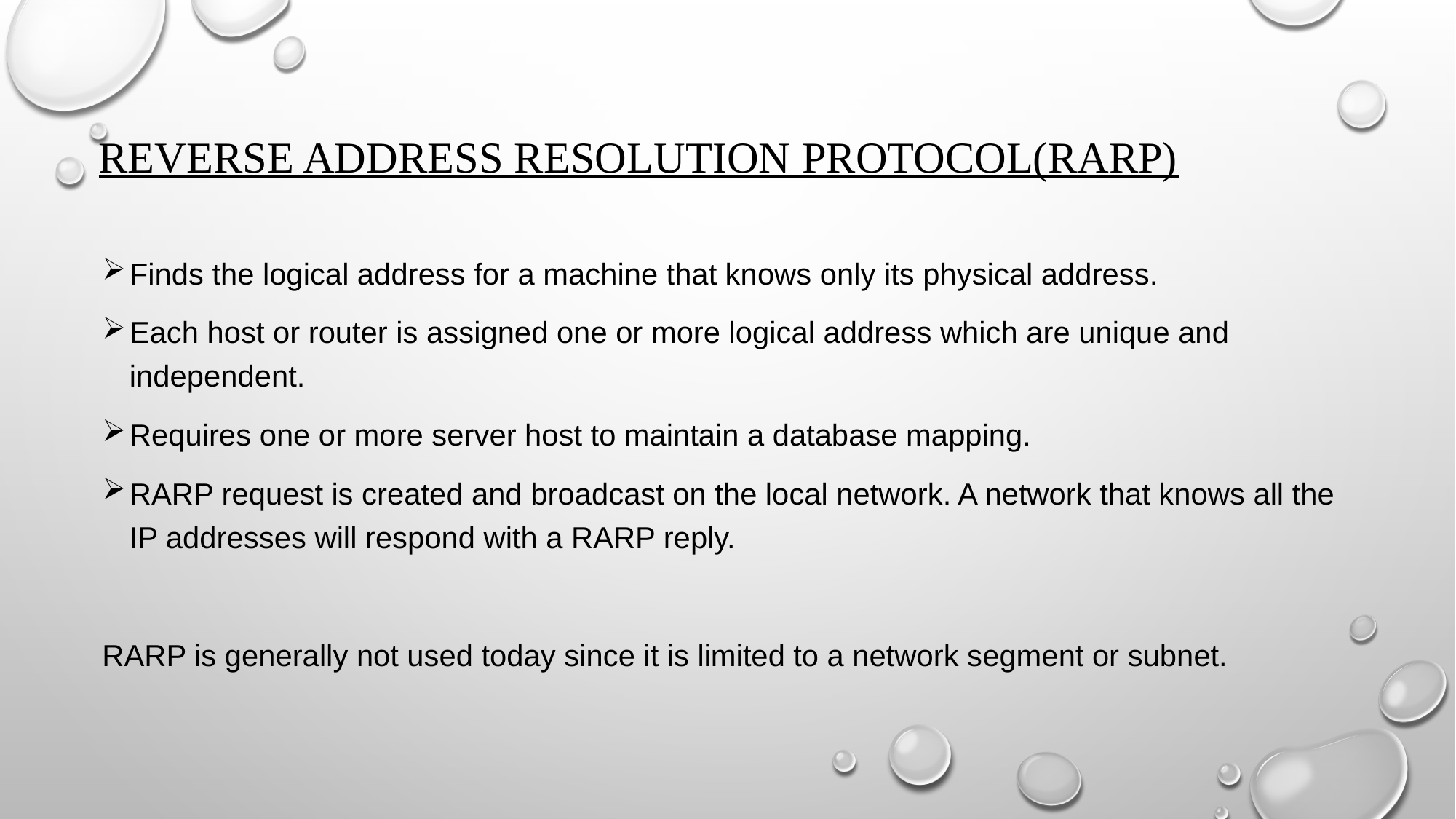

# Reverse address resolution protocol(rarp)
Finds the logical address for a machine that knows only its physical address.
Each host or router is assigned one or more logical address which are unique and independent.
Requires one or more server host to maintain a database mapping.
RARP request is created and broadcast on the local network. A network that knows all the IP addresses will respond with a RARP reply.

RARP is generally not used today since it is limited to a network segment or subnet.